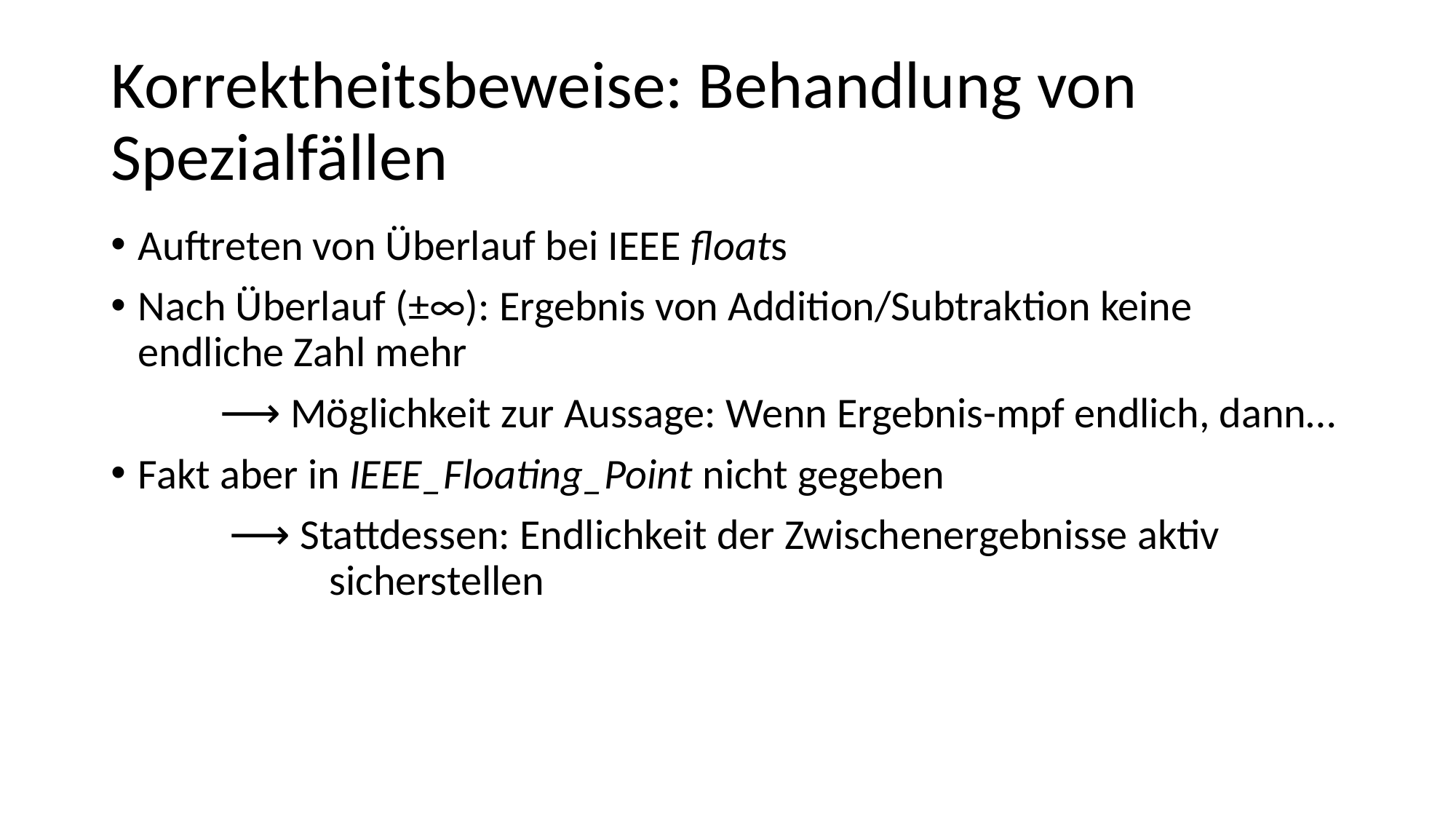

# Korrektheitsbeweise: Behandlung von Spezialfällen
Auftreten von Überlauf bei IEEE floats
Nach Überlauf (±∞): Ergebnis von Addition/Subtraktion keine endliche Zahl mehr
	⟶ Möglichkeit zur Aussage: Wenn Ergebnis-mpf endlich, dann…
Fakt aber in IEEE_Floating_Point nicht gegeben
	 ⟶ Stattdessen: Endlichkeit der Zwischenergebnisse aktiv 			sicherstellen